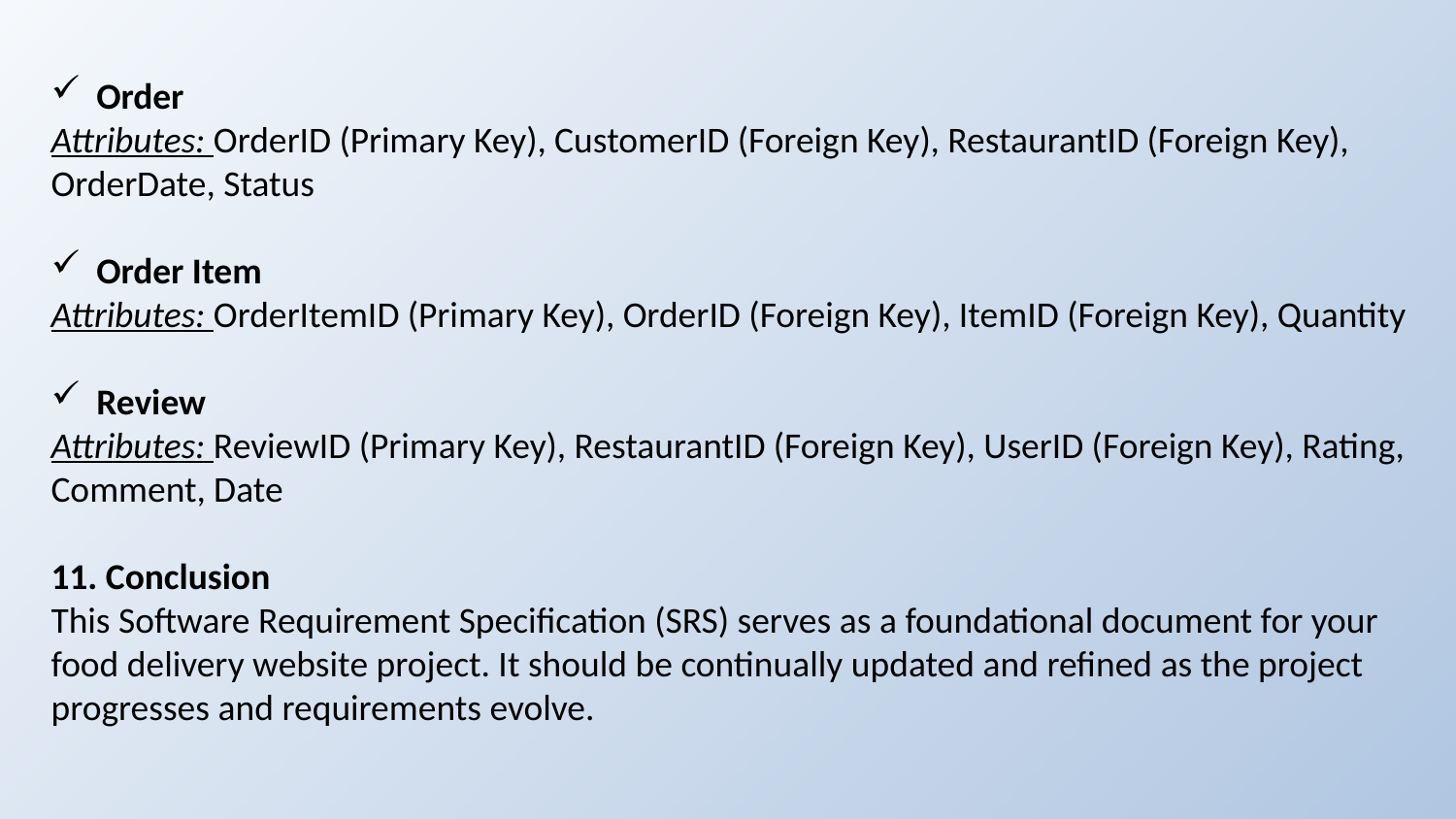

Order
Attributes: OrderID (Primary Key), CustomerID (Foreign Key), RestaurantID (Foreign Key), OrderDate, Status

Order Item
Attributes: OrderItemID (Primary Key), OrderID (Foreign Key), ItemID (Foreign Key), Quantity

Review
Attributes: ReviewID (Primary Key), RestaurantID (Foreign Key), UserID (Foreign Key), Rating, Comment, Date

11. Conclusion
This Software Requirement Specification (SRS) serves as a foundational document for your food delivery website project. It should be continually updated and refined as the project progresses and requirements evolve.